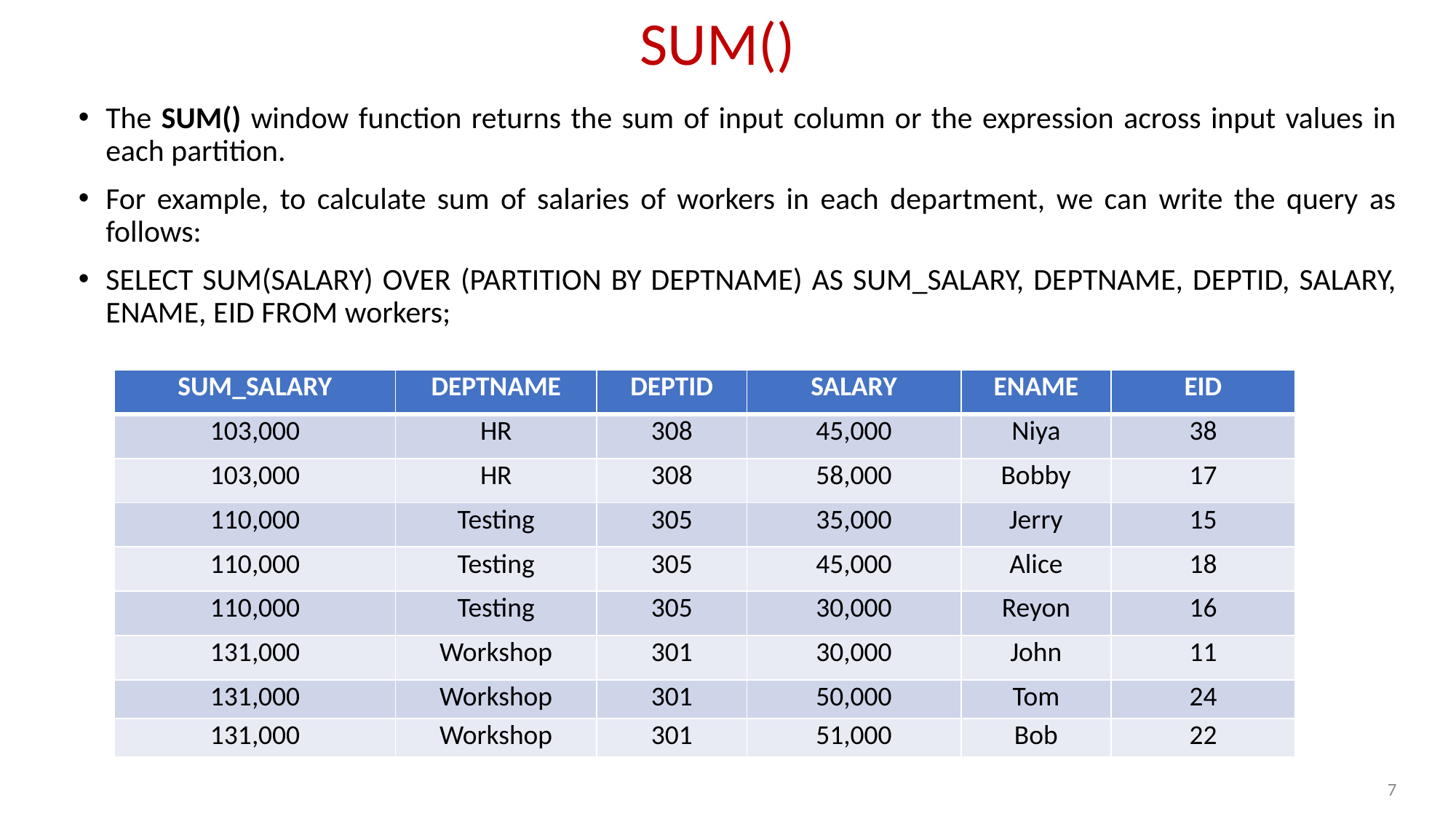

# SUM()
The SUM() window function returns the sum of input column or the expression across input values in each partition.
For example, to calculate sum of salaries of workers in each department, we can write the query as follows:
SELECT SUM(SALARY) OVER (PARTITION BY DEPTNAME) AS SUM_SALARY, DEPTNAME, DEPTID, SALARY, ENAME, EID FROM workers;
| SUM\_SALARY | DEPTNAME | DEPTID | SALARY | ENAME | EID |
| --- | --- | --- | --- | --- | --- |
| 103,000 | HR | 308 | 45,000 | Niya | 38 |
| 103,000 | HR | 308 | 58,000 | Bobby | 17 |
| 110,000 | Testing | 305 | 35,000 | Jerry | 15 |
| 110,000 | Testing | 305 | 45,000 | Alice | 18 |
| 110,000 | Testing | 305 | 30,000 | Reyon | 16 |
| 131,000 | Workshop | 301 | 30,000 | John | 11 |
| 131,000 | Workshop | 301 | 50,000 | Tom | 24 |
| 131,000 | Workshop | 301 | 51,000 | Bob | 22 |
7